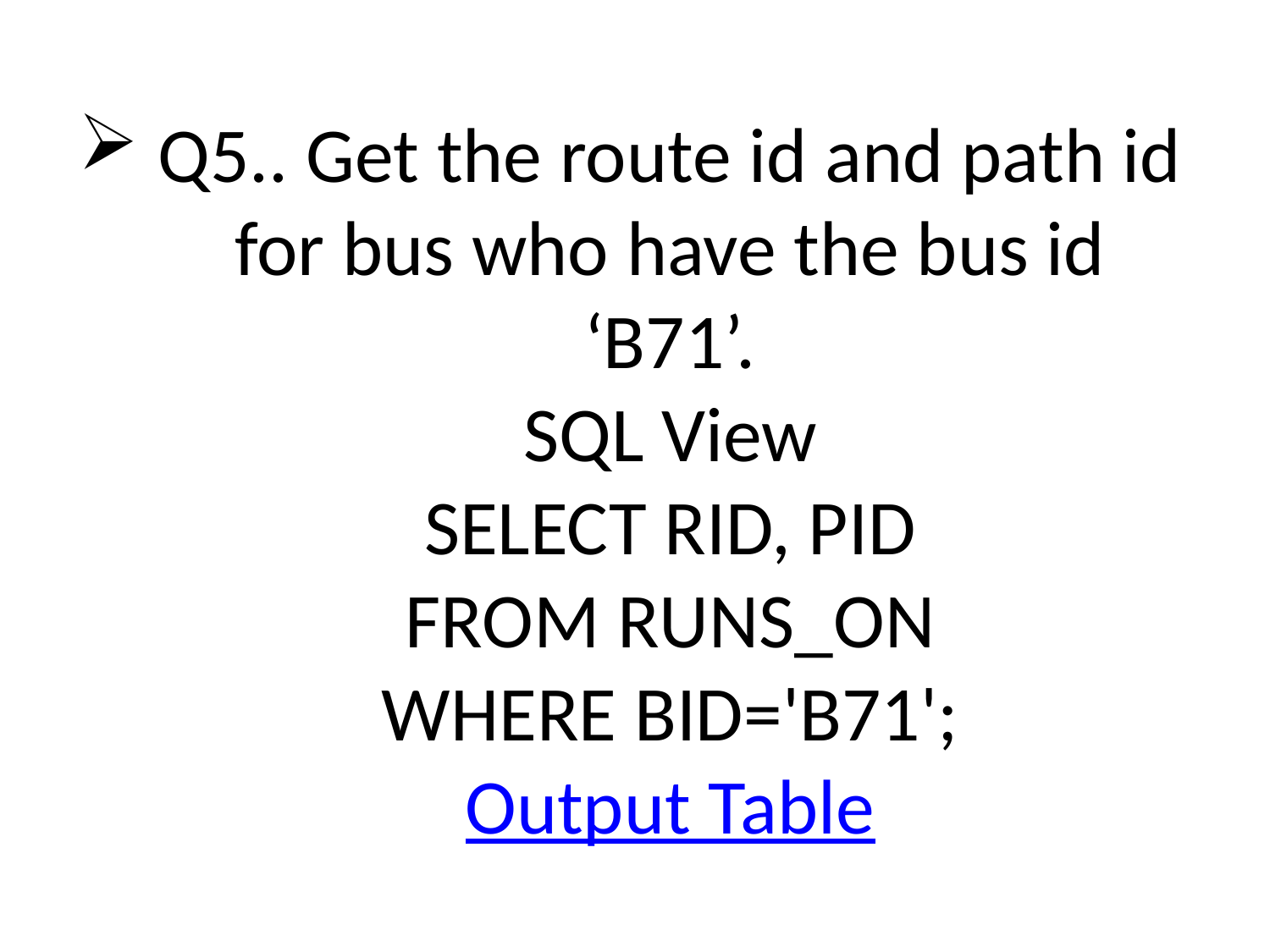

# Q5.. Get the route id and path id for bus who have the bus id ‘B71’. SQL View SELECT RID, PID FROM RUNS_ON WHERE BID='B71'; Output Table